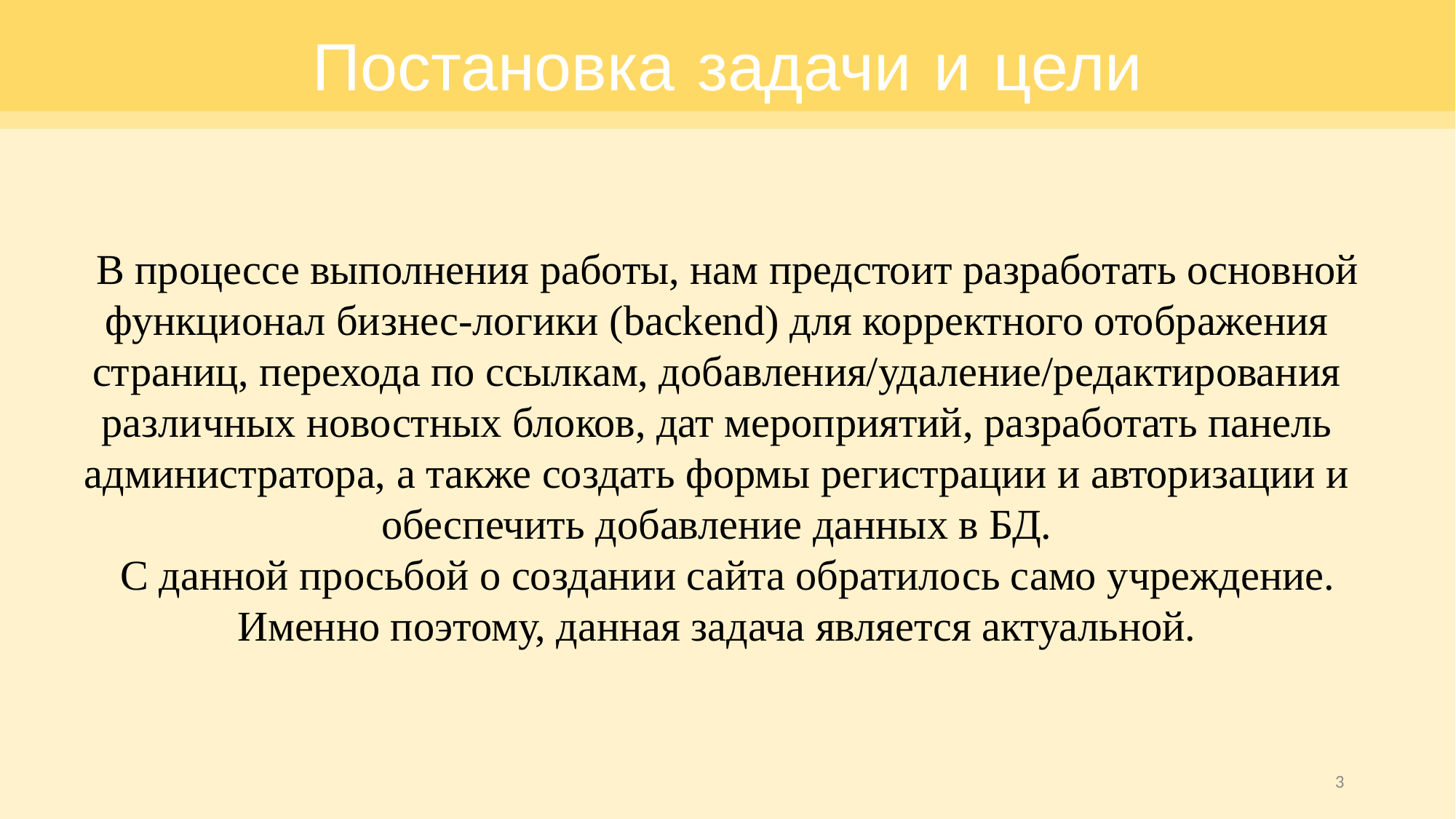

Постановка задачи и цели
В процессе выполнения работы, нам предстоит разработать основной функционал бизнес-логики (backend) для корректного отображения страниц, перехода по ссылкам, добавления/удаление/редактирования различных новостных блоков, дат мероприятий, разработать панель администратора, а также создать формы регистрации и авторизации и обеспечить добавление данных в БД.
С данной просьбой о создании сайта обратилось само учреждение. Именно поэтому, данная задача является актуальной.
3